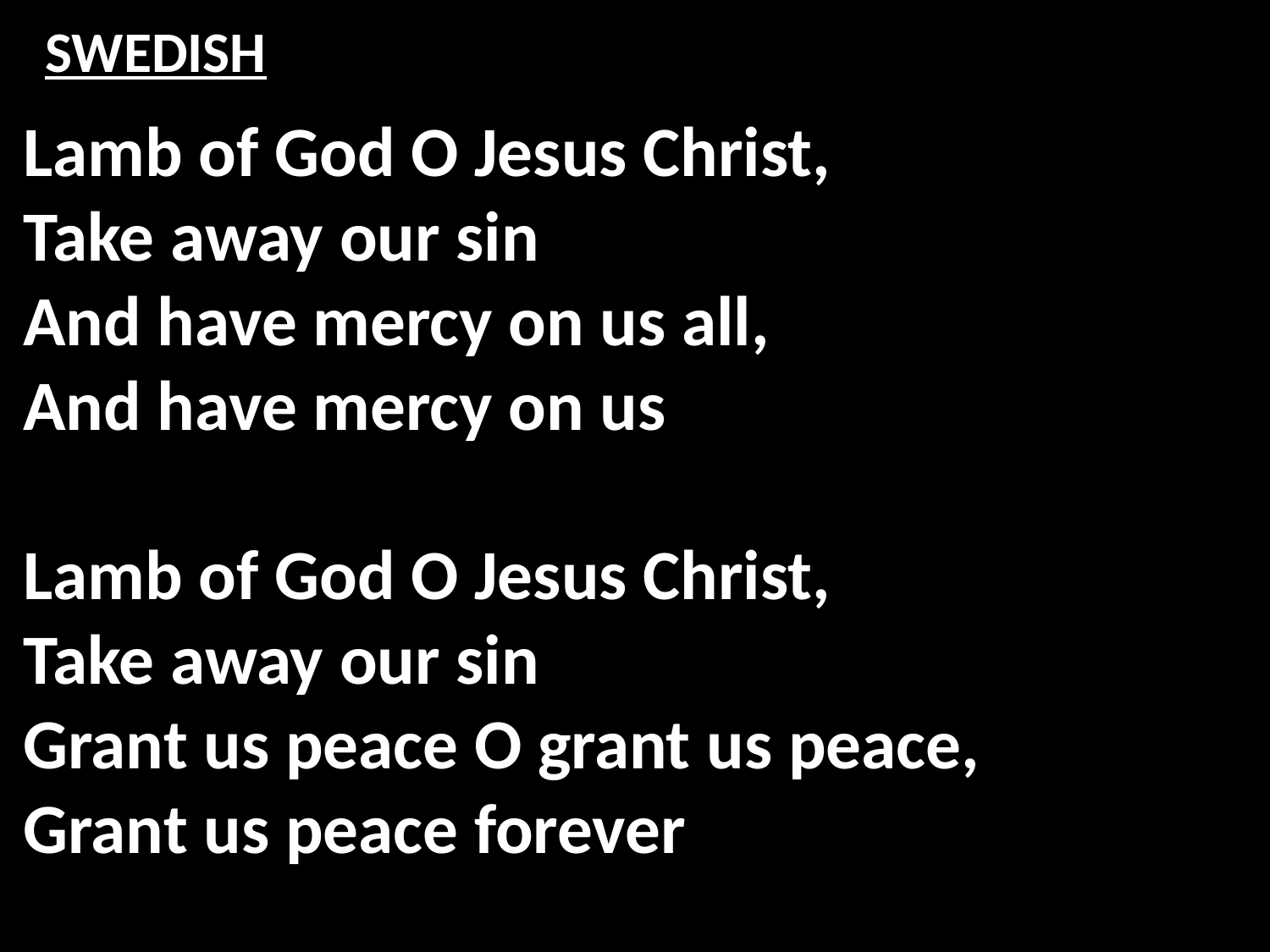

# SWEDISH
Lamb of God O Jesus Christ,
Take away our sin
And have mercy on us all,
And have mercy on us

Lamb of God O Jesus Christ,
Take away our sin
Grant us peace O grant us peace,
Grant us peace forever